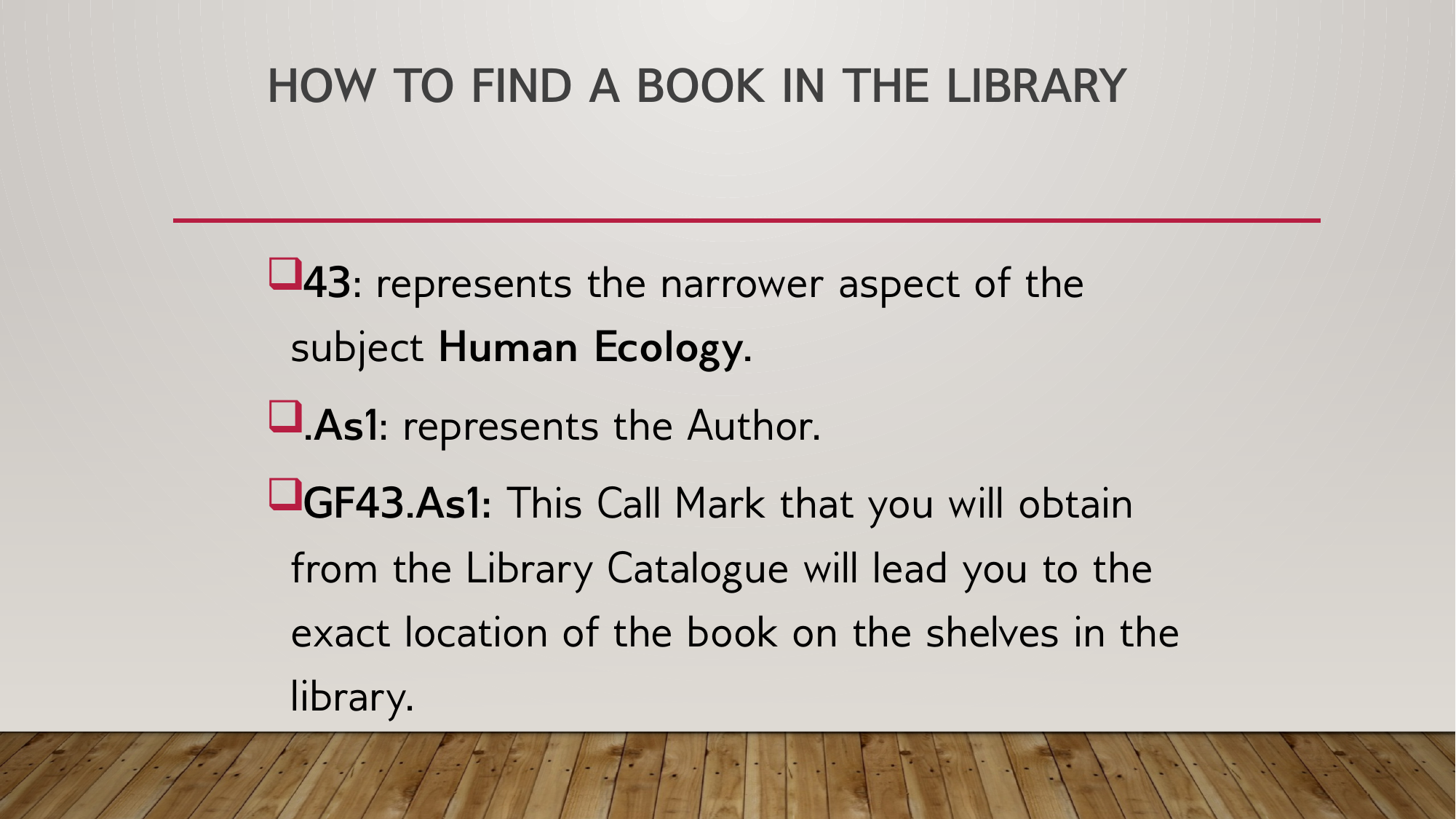

# How to find a book in the Library
43: represents the narrower aspect of the subject Human Ecology.
.As1: represents the Author.
GF43.As1: This Call Mark that you will obtain from the Library Catalogue will lead you to the exact location of the book on the shelves in the library.